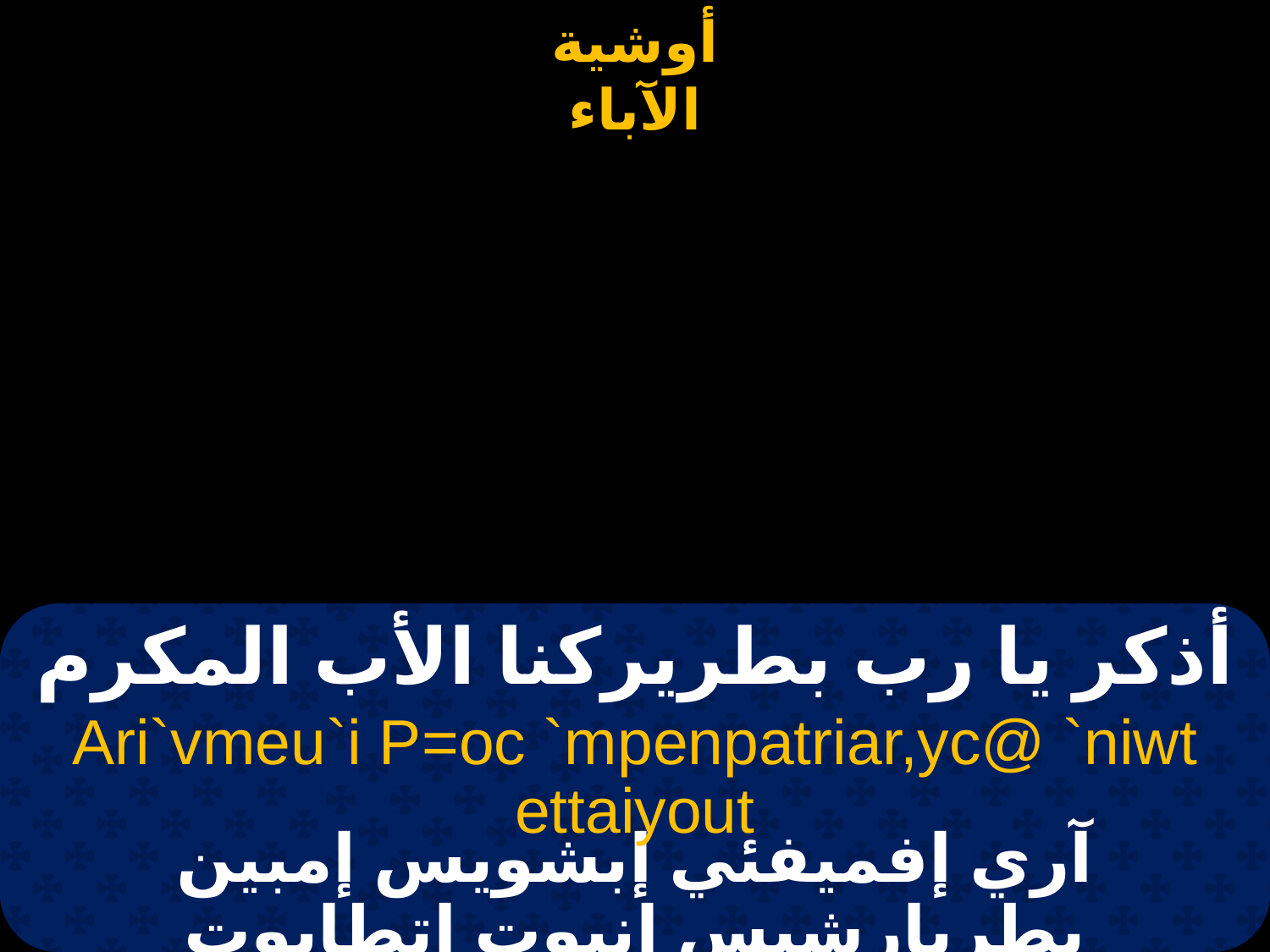

# اوشية الآباء
أذكر يا رب بطريركنا الأب المكرم
Ari`vmeu`i P=oc `mpenpatriar,yc@ `niwt ettaiyout
آري إفميفئي إبشويس إمبين بطريارشيس إنيوت إتطايوت